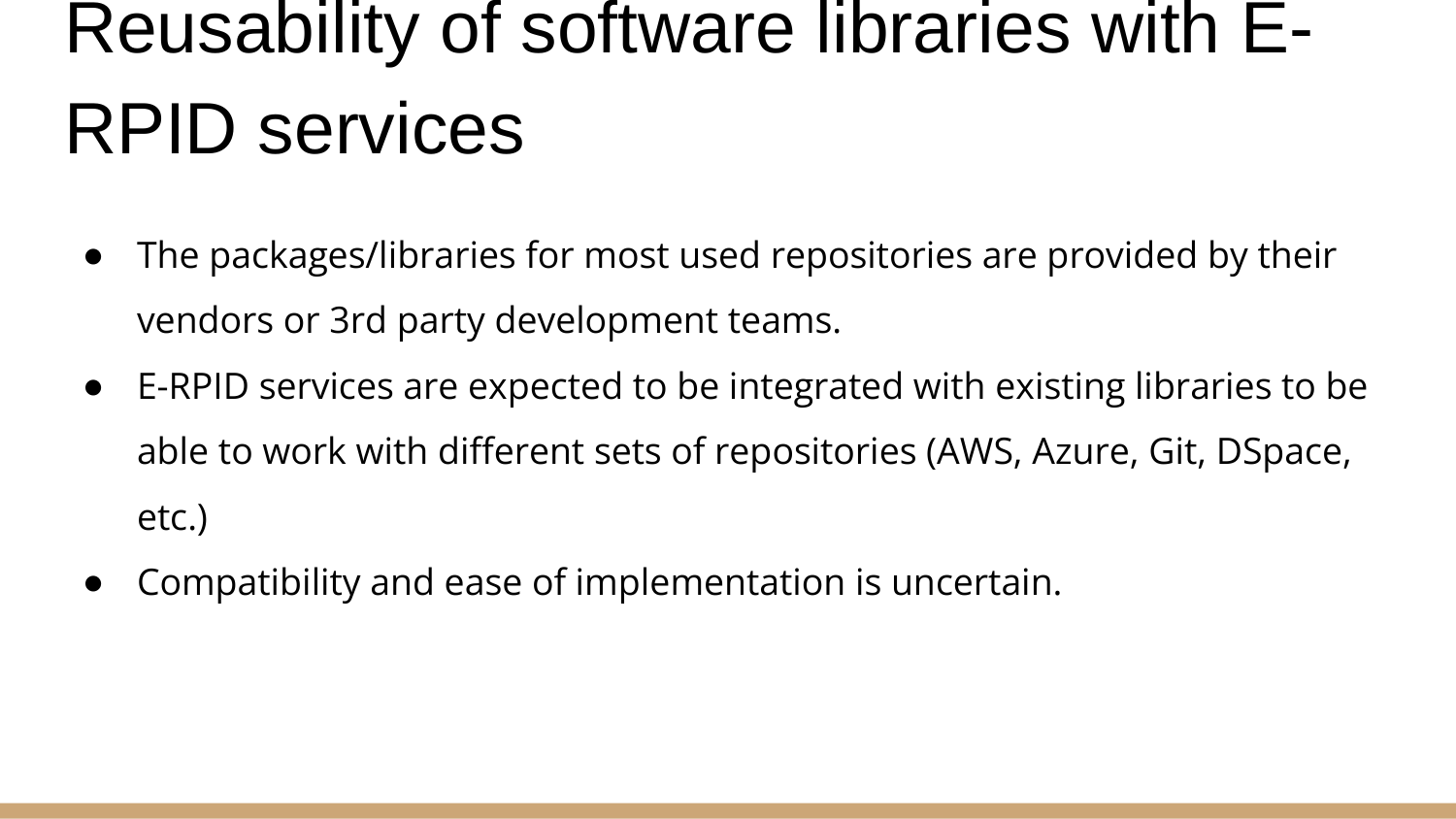

# Reusability of software libraries with E-RPID services
The packages/libraries for most used repositories are provided by their vendors or 3rd party development teams.
E-RPID services are expected to be integrated with existing libraries to be able to work with different sets of repositories (AWS, Azure, Git, DSpace, etc.)
Compatibility and ease of implementation is uncertain.